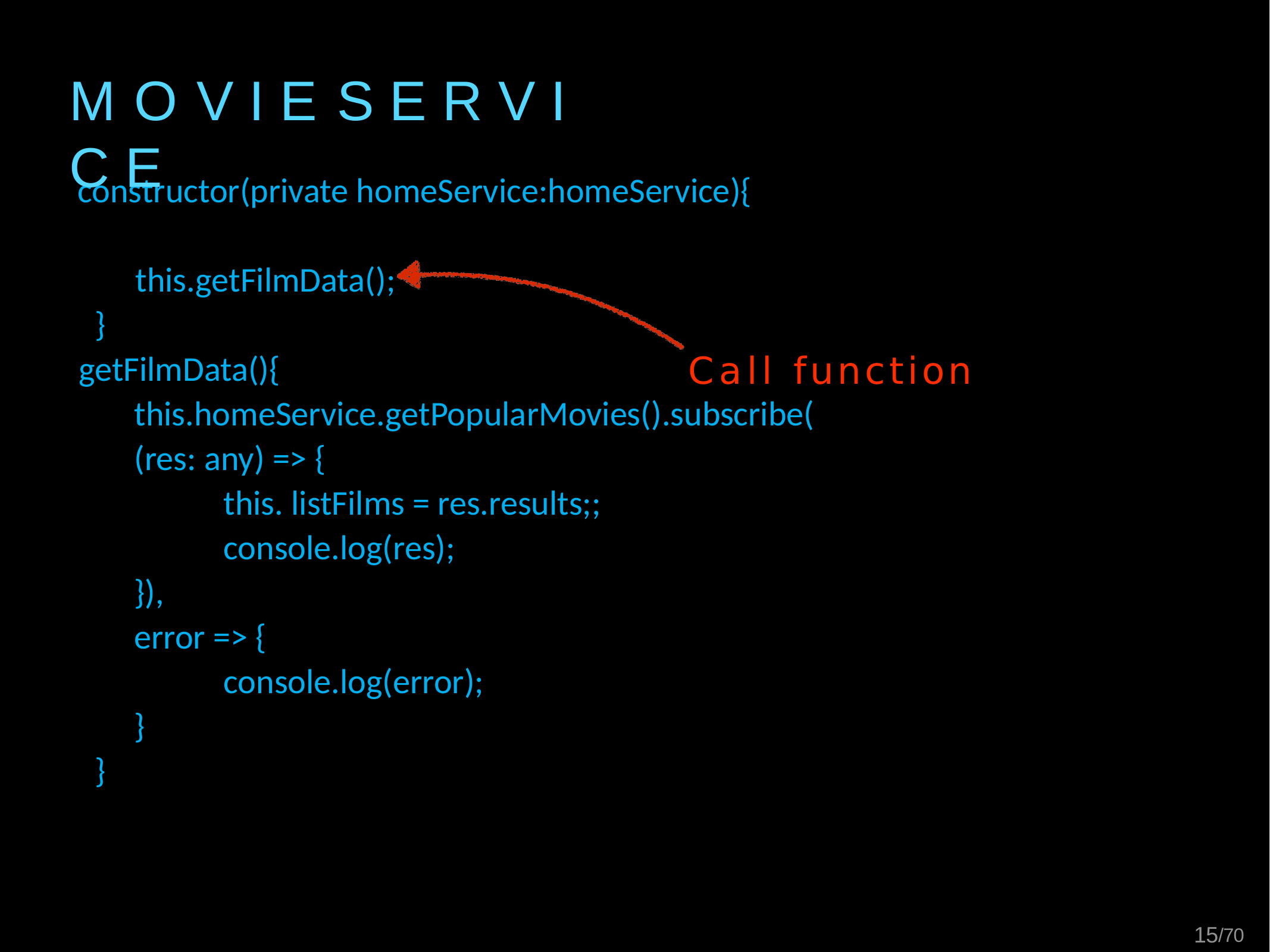

# M O V I E	S E R V I C E
constructor(private homeService:homeService){

  	this.getFilmData();
  }
getFilmData(){
  	this.homeService.getPopularMovies().subscribe(
	(res: any) => {
		this. listFilms = res.results;;
 		console.log(res);
 	}),
	error => {
		console.log(error);
	}
  }

Call function
15/70